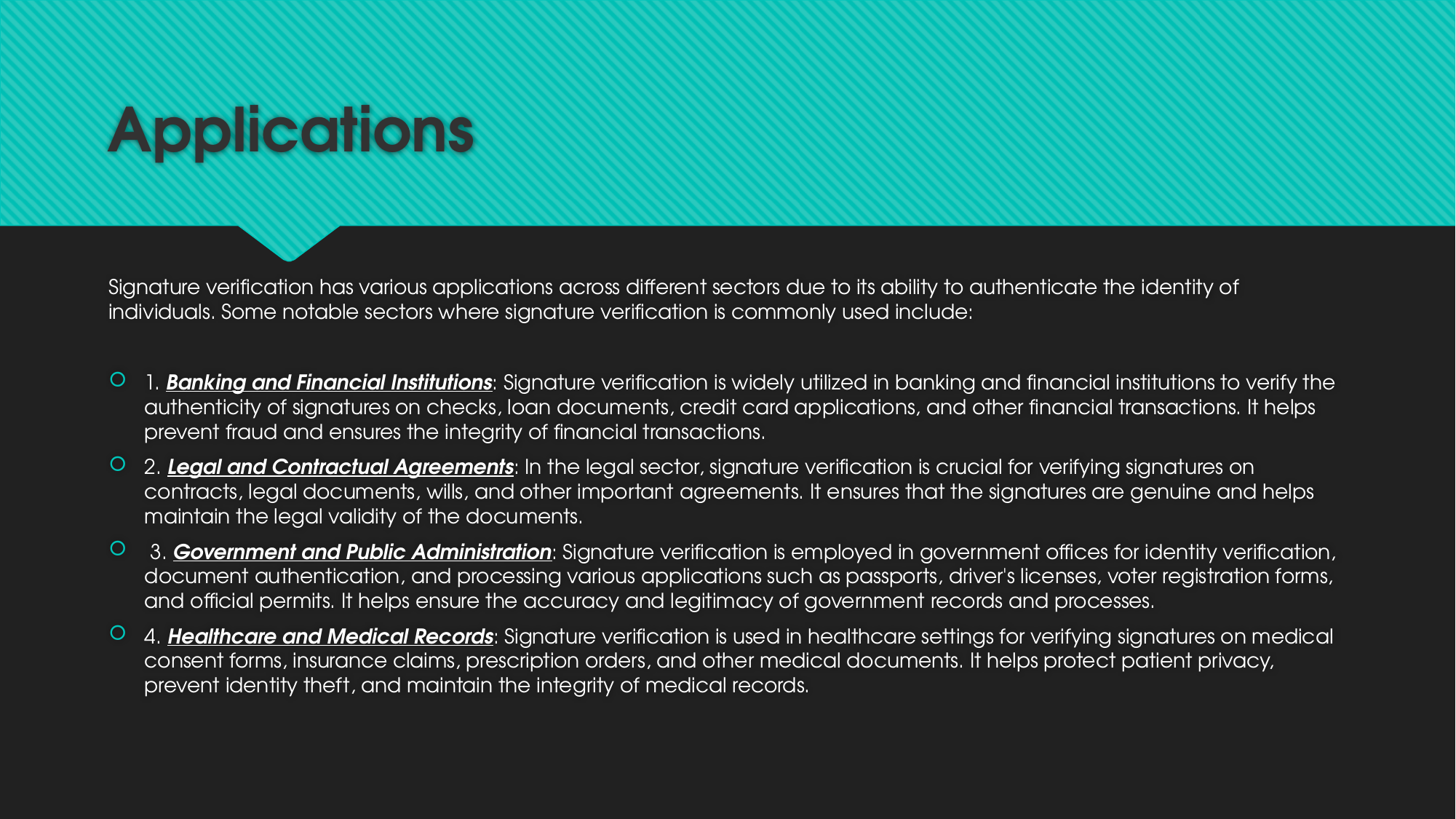

# Applications
Signature verification has various applications across different sectors due to its ability to authenticate the identity of individuals. Some notable sectors where signature verification is commonly used include:

1. Banking and Financial Institutions: Signature verification is widely utilized in banking and financial institutions to verify the authenticity of signatures on checks, loan documents, credit card applications, and other financial transactions. It helps prevent fraud and ensures the integrity of financial transactions.
2. Legal and Contractual Agreements: In the legal sector, signature verification is crucial for verifying signatures on contracts, legal documents, wills, and other important agreements. It ensures that the signatures are genuine and helps maintain the legal validity of the documents.
 3. Government and Public Administration: Signature verification is employed in government offices for identity verification, document authentication, and processing various applications such as passports, driver's licenses, voter registration forms, and official permits. It helps ensure the accuracy and legitimacy of government records and processes.
4. Healthcare and Medical Records: Signature verification is used in healthcare settings for verifying signatures on medical consent forms, insurance claims, prescription orders, and other medical documents. It helps protect patient privacy, prevent identity theft, and maintain the integrity of medical records.